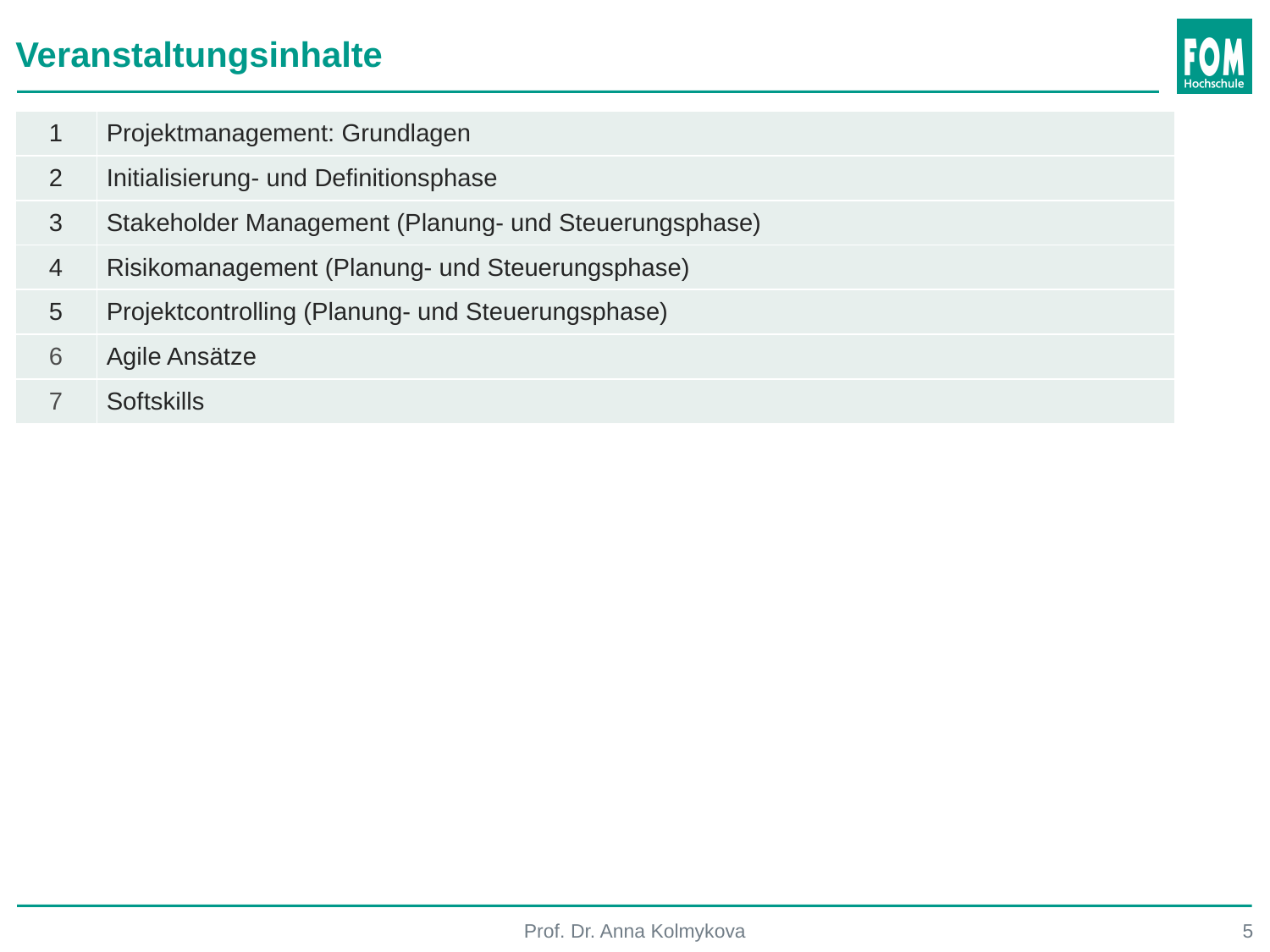

Veranstaltungsinhalte
| 1 | Projektmanagement: Grundlagen |
| --- | --- |
| 2 | Initialisierung- und Definitionsphase |
| 3 | Stakeholder Management (Planung- und Steuerungsphase) |
| 4 | Risikomanagement (Planung- und Steuerungsphase) |
| 5 | Projektcontrolling (Planung- und Steuerungsphase) |
| 6 | Agile Ansätze |
| 7 | Softskills |

Prof. Dr. Anna Kolmykova
5